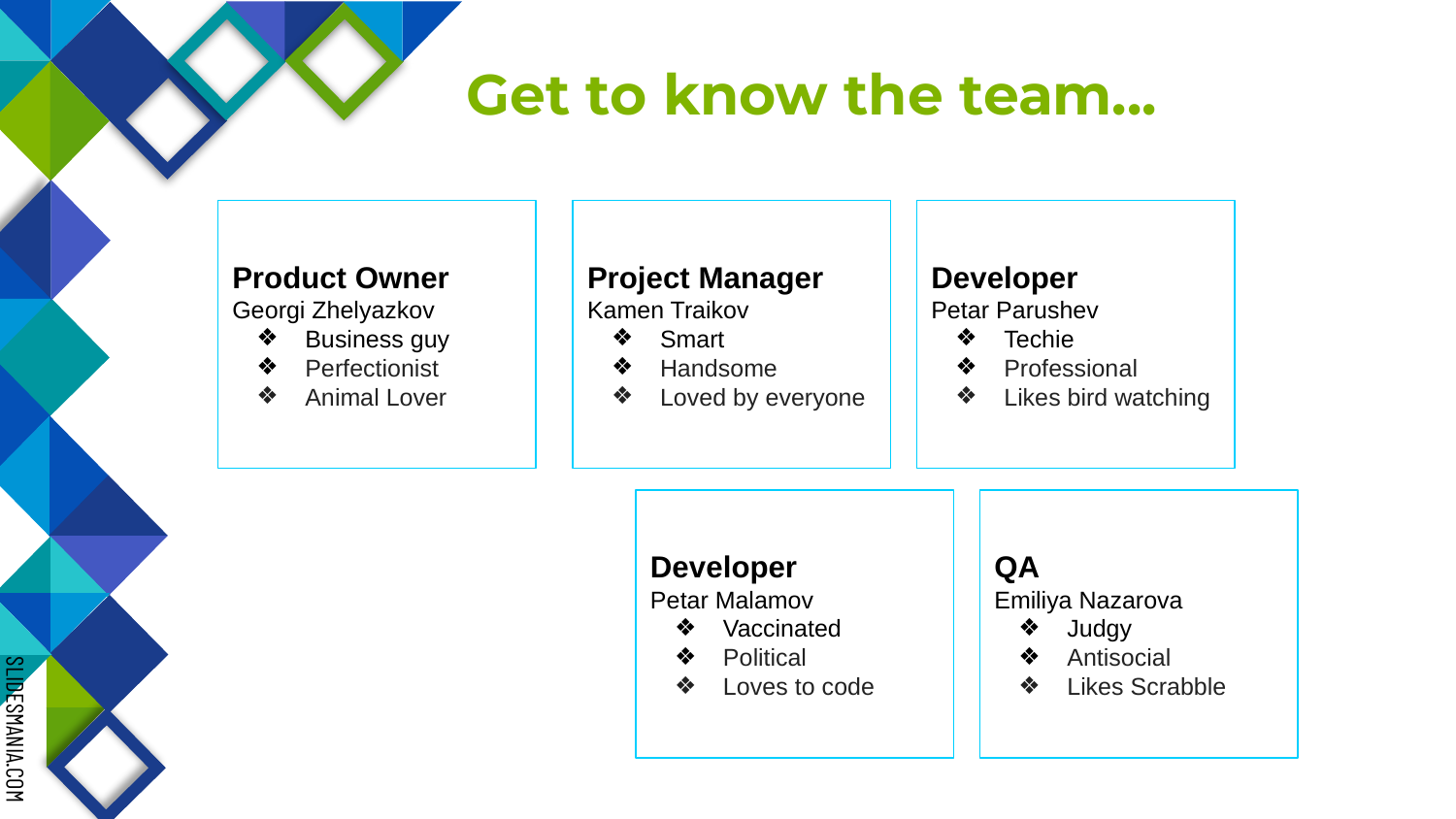

# Get to know the team...
Product Owner
Georgi Zhelyazkov
Business guy
Perfectionist
Animal Lover
Project Manager
Kamen Traikov
Smart
Handsome
Loved by everyone
Developer
Petar Parushev
Techie
Professional
Likes bird watching
Developer
Petar Malamov
Vaccinated
Political
Loves to code
QA
Emiliya Nazarova
Judgy
Antisocial
Likes Scrabble